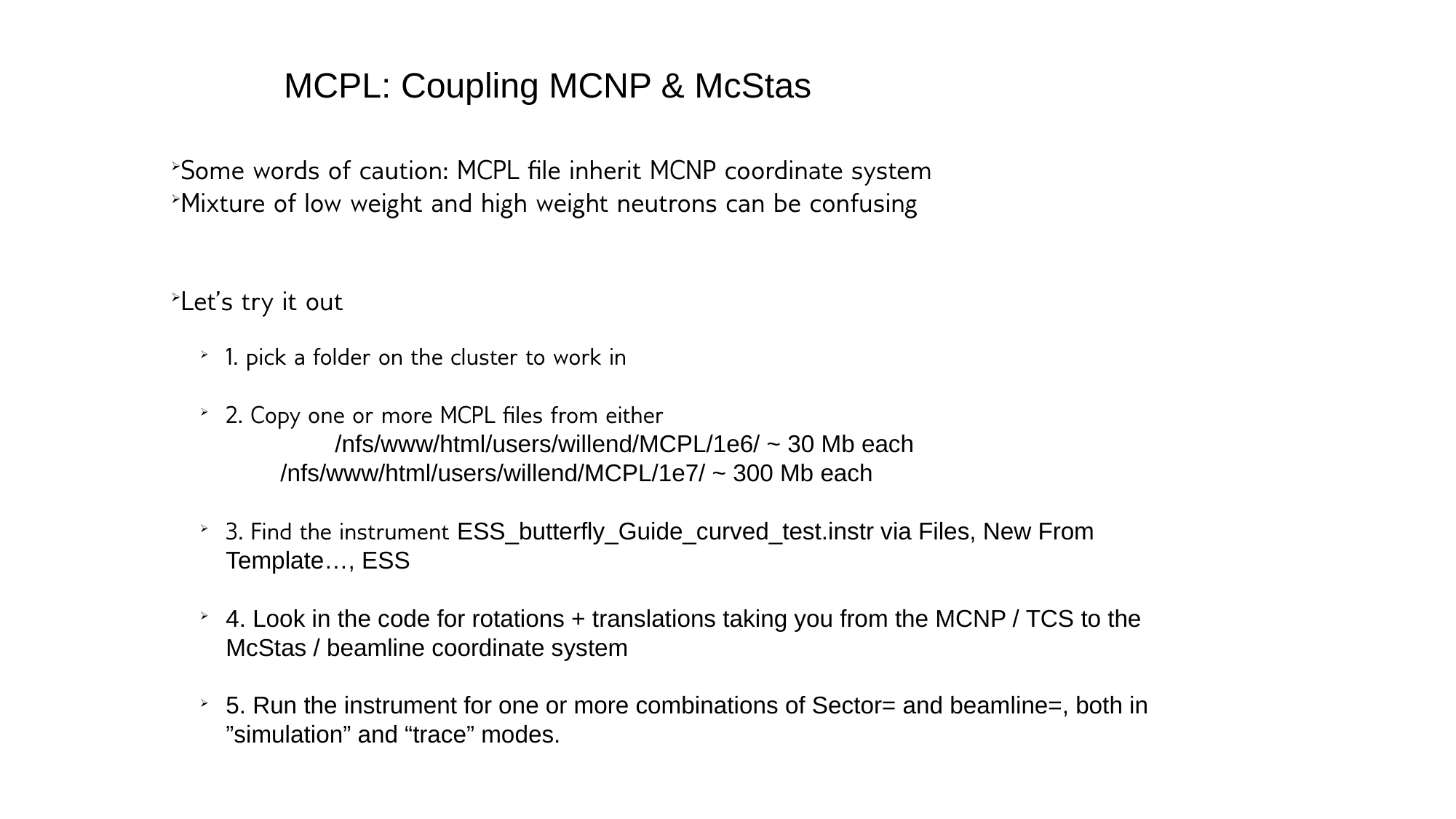

MCPL: Coupling MCNP & McStas
Some words of caution: MCPL file inherit MCNP coordinate system
Mixture of low weight and high weight neutrons can be confusing

Let’s try it out

1. pick a folder on the cluster to work in
2. Copy one or more MCPL files from either
	/nfs/www/html/users/willend/MCPL/1e6/ ~ 30 Mb each
/nfs/www/html/users/willend/MCPL/1e7/ ~ 300 Mb each
3. Find the instrument ESS_butterfly_Guide_curved_test.instr via Files, New From Template…, ESS

4. Look in the code for rotations + translations taking you from the MCNP / TCS to the McStas / beamline coordinate system

5. Run the instrument for one or more combinations of Sector= and beamline=, both in ”simulation” and “trace” modes.